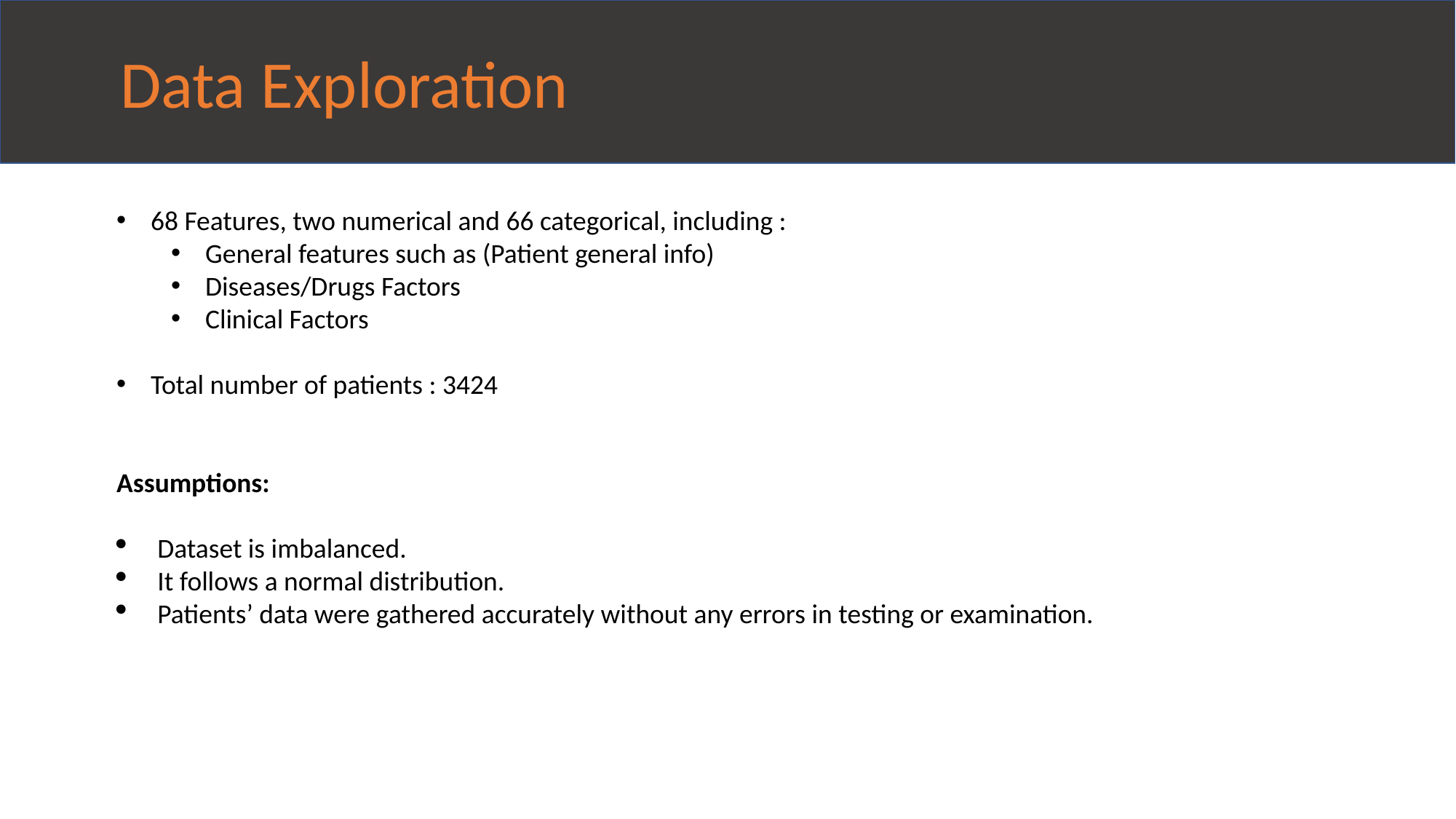

# Data Exploration

68 Features, two numerical and 66 categorical, including :
General features such as (Patient general info)
Diseases/Drugs Factors
Clinical Factors

Total number of patients : 3424

Assumptions:

Dataset is imbalanced.
It follows a normal distribution.
Patients’ data were gathered accurately without any errors in testing or examination.